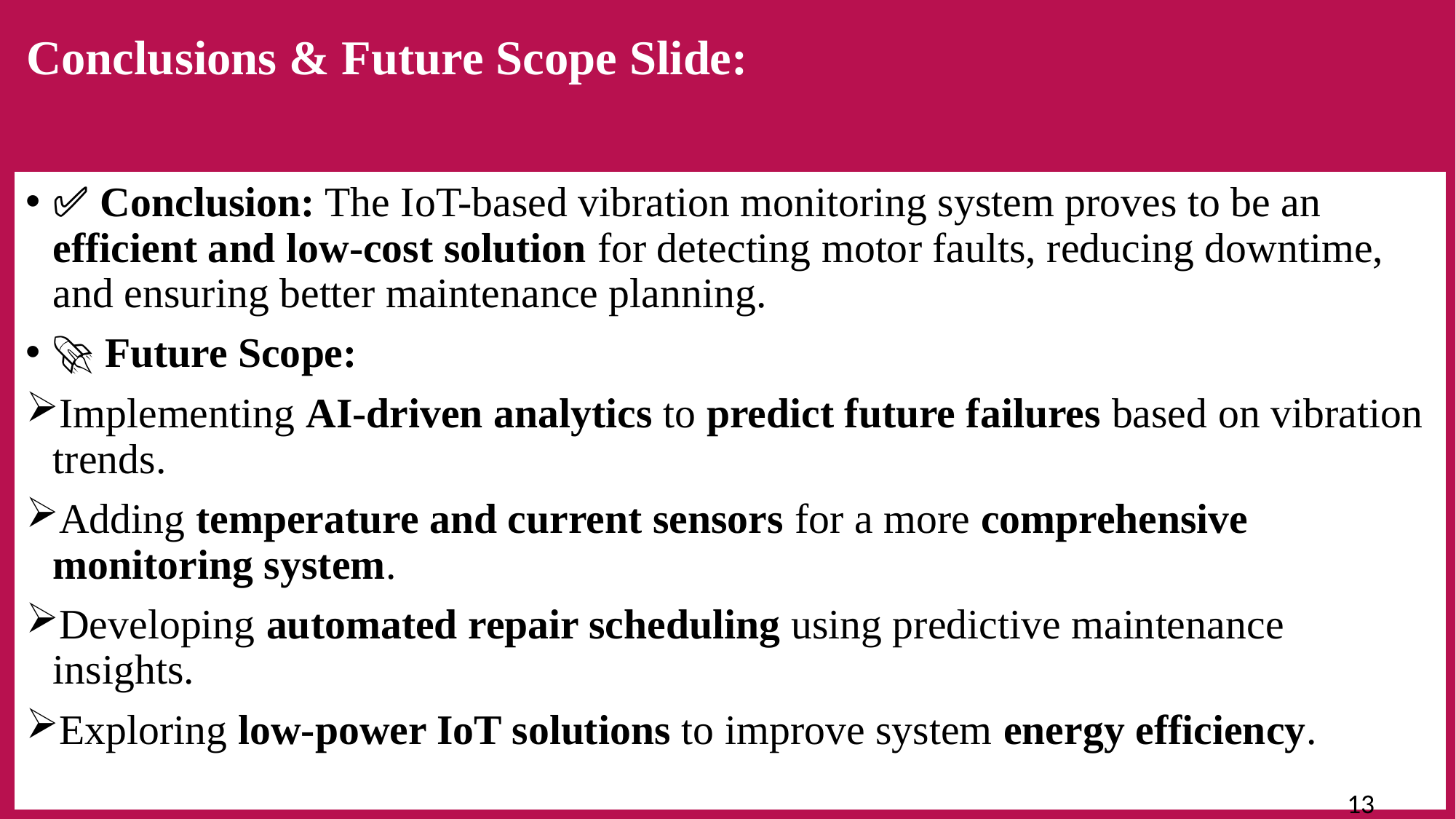

# Conclusions & Future Scope Slide:
✅ Conclusion: The IoT-based vibration monitoring system proves to be an efficient and low-cost solution for detecting motor faults, reducing downtime, and ensuring better maintenance planning.
🚀 Future Scope:
Implementing AI-driven analytics to predict future failures based on vibration trends.
Adding temperature and current sensors for a more comprehensive monitoring system.
Developing automated repair scheduling using predictive maintenance insights.
Exploring low-power IoT solutions to improve system energy efficiency.
      13